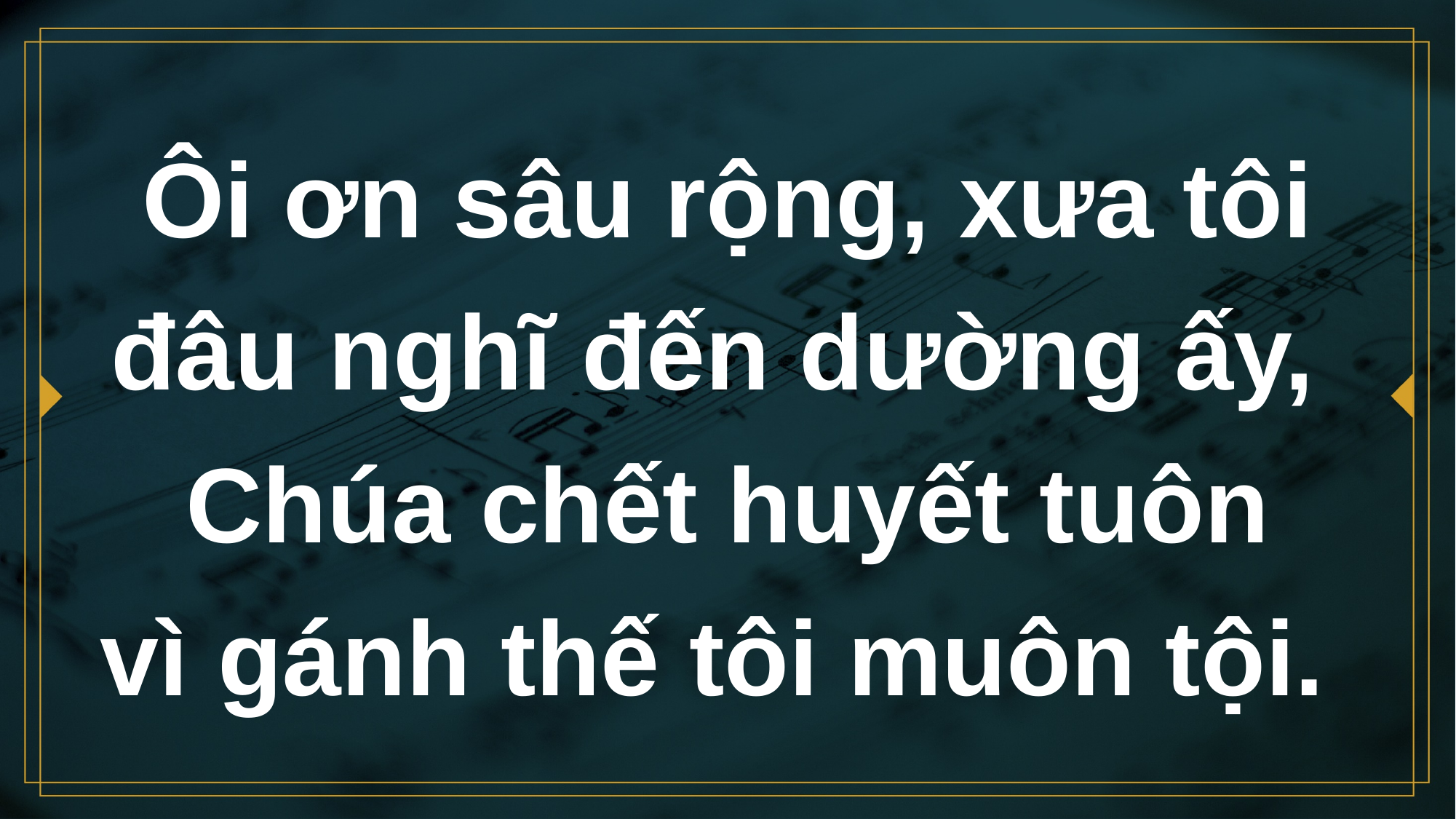

# Ôi ơn sâu rộng, xưa tôi đâu nghĩ đến dường ấy,
Chúa chết huyết tuôn
vì gánh thế tôi muôn tội.